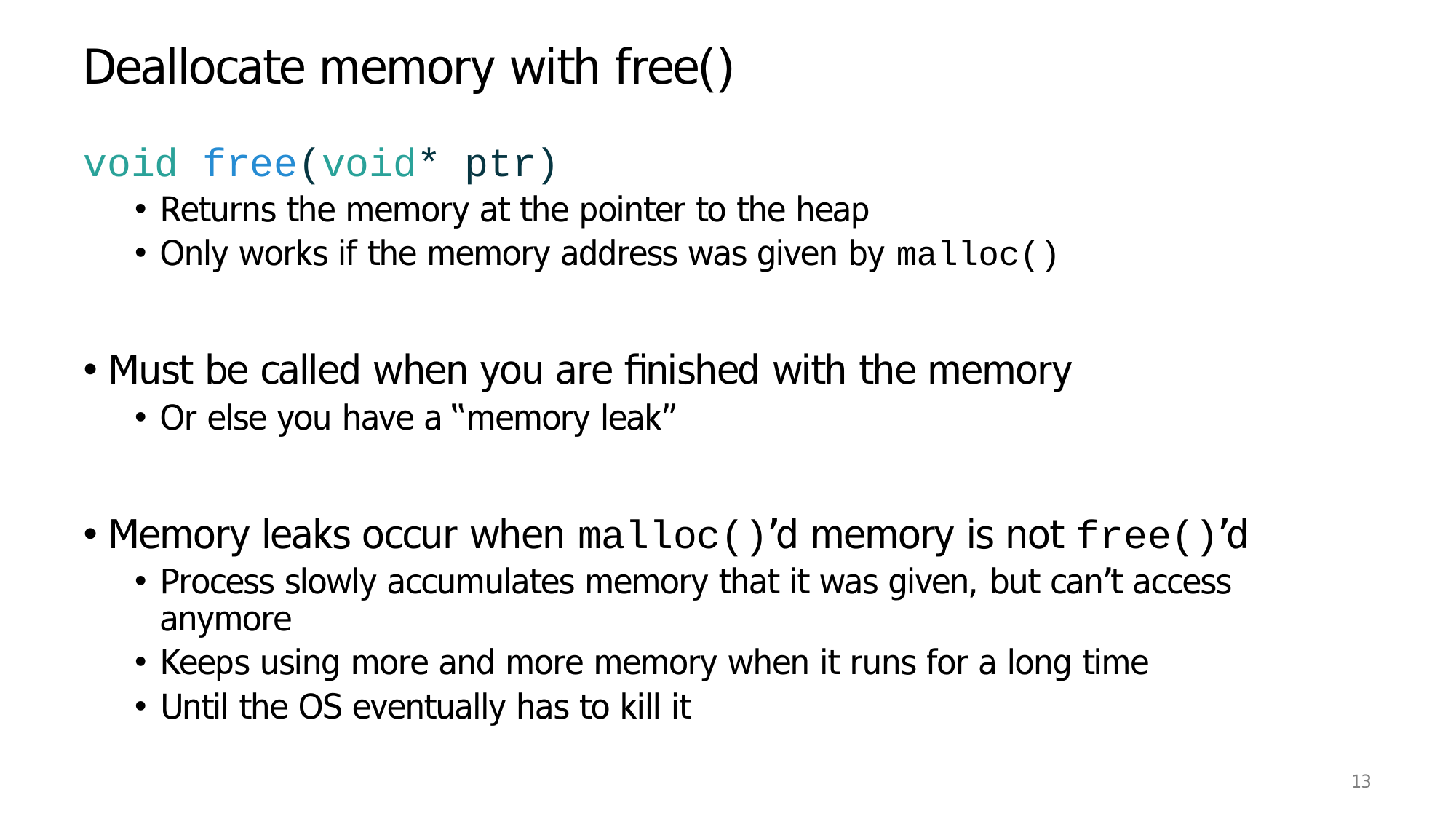

# Deallocate memory with free()
void free(void* ptr)
Returns the memory at the pointer to the heap
Only works if the memory address was given by malloc()

Must be called when you are finished with the memory
Or else you have a “memory leak”

Memory leaks occur when malloc()’d memory is not free()’d
Process slowly accumulates memory that it was given, but can’t access anymore
Keeps using more and more memory when it runs for a long time
Until the OS eventually has to kill it
13